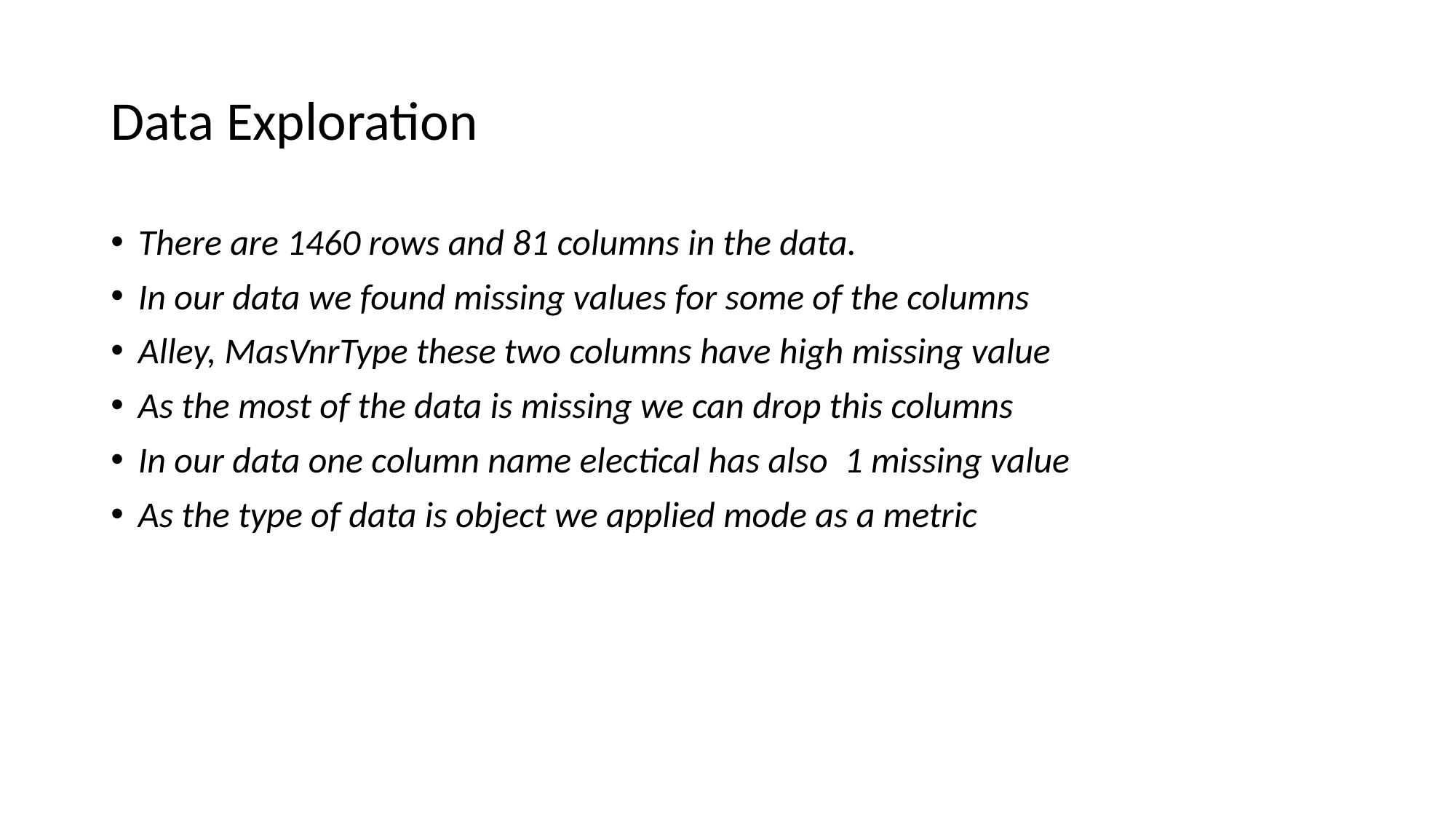

# Data Exploration
There are 1460 rows and 81 columns in the data.
In our data we found missing values for some of the columns
Alley, MasVnrType these two columns have high missing value
As the most of the data is missing we can drop this columns
In our data one column name electical has also  1 missing value
As the type of data is object we applied mode as a metric